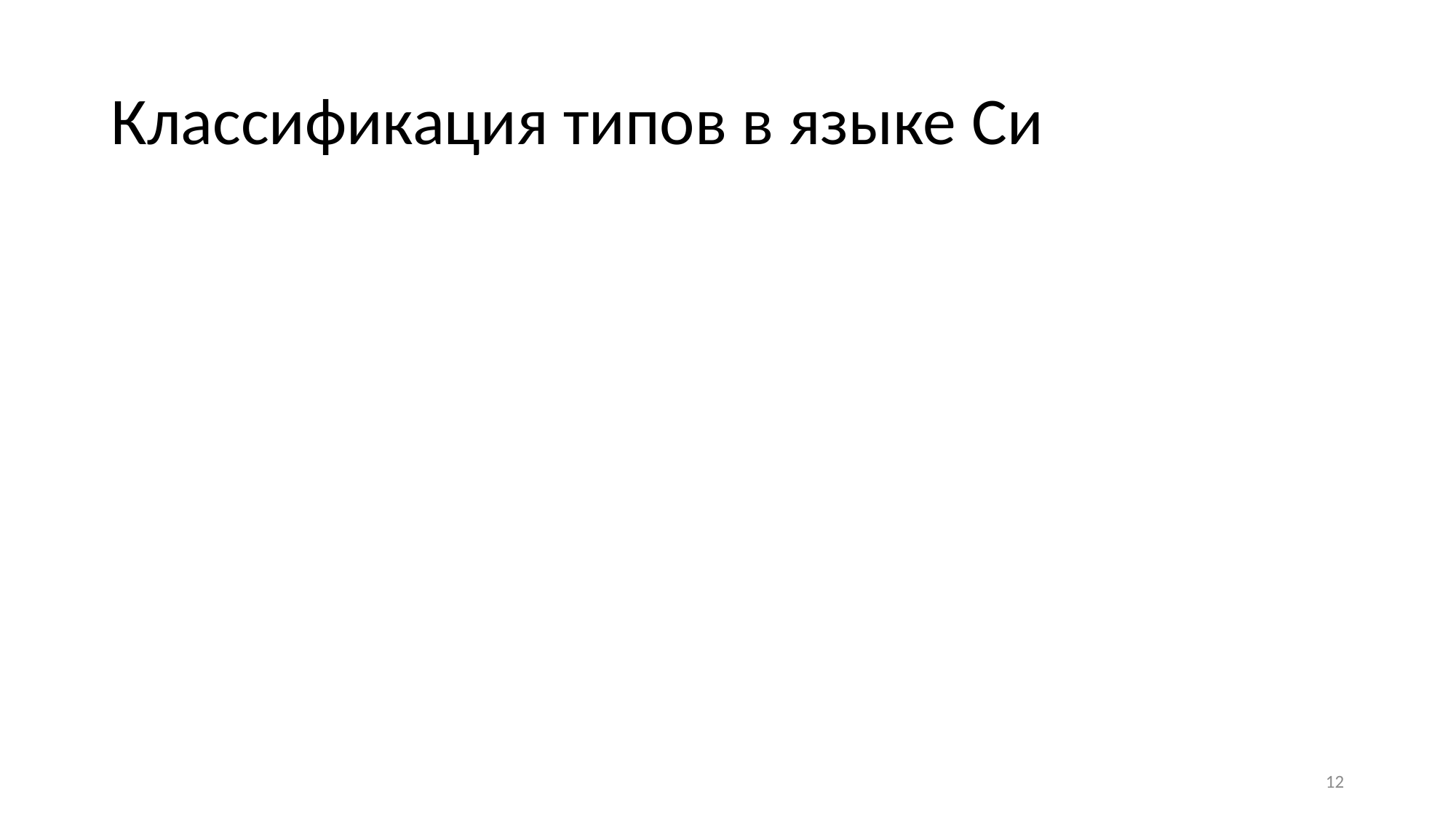

# Классификация типов в языке Си
12